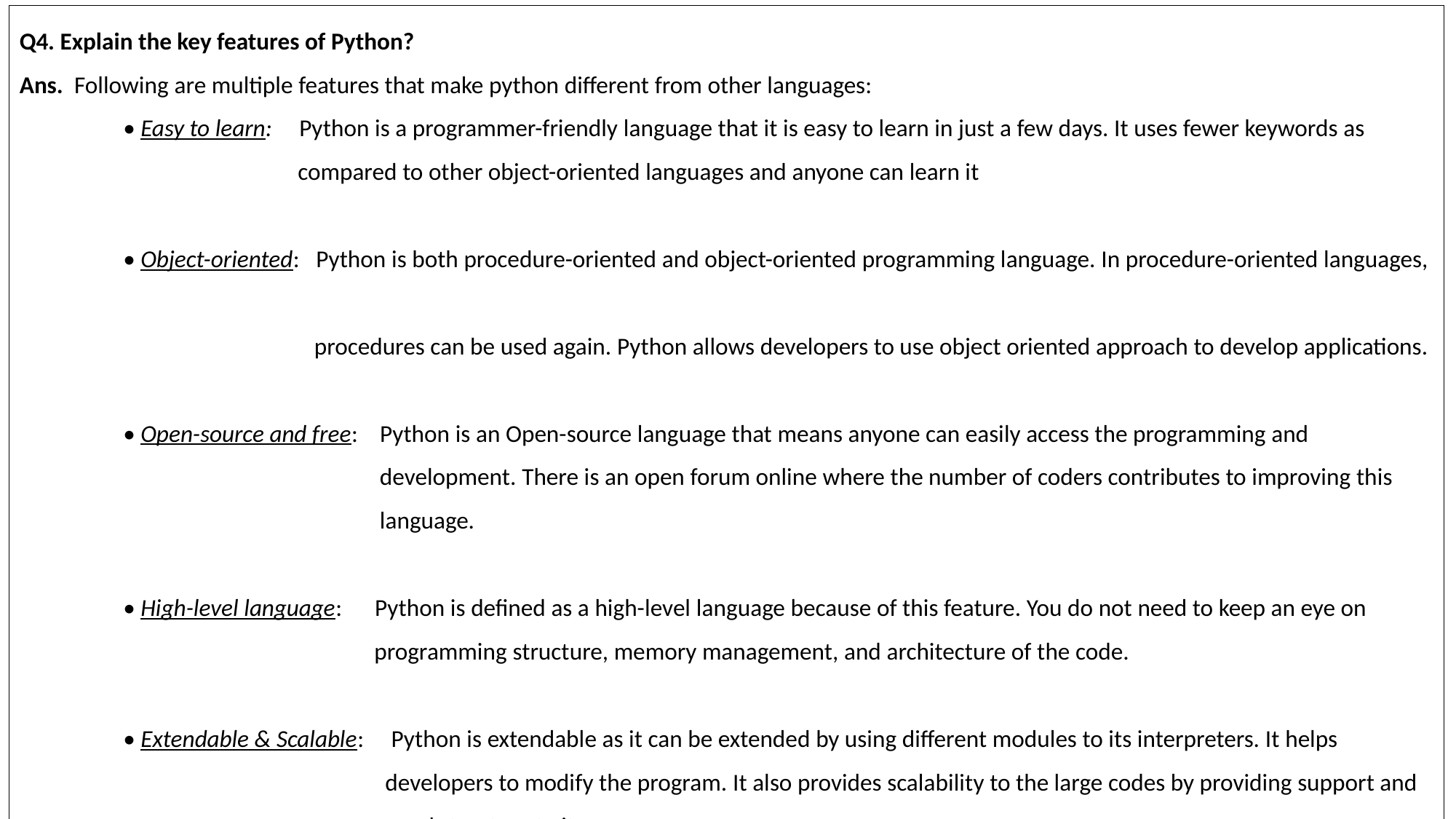

Q4. Explain the key features of Python?
Ans.  Following are multiple features that make python different from other languages:
                   • Easy to learn:     Python is a programmer-friendly language that it is easy to learn in just a few days. It uses fewer keywords as
                                                   compared to other object-oriented languages and anyone can learn it

                   • Object-oriented:   Python is both procedure-oriented and object-oriented programming language. In procedure-oriented languages,
                                                      procedures can be used again. Python allows developers to use object oriented approach to develop applications.

                   • Open-source and free:    Python is an Open-source language that means anyone can easily access the programming and
                                                                  development. There is an open forum online where the number of coders contributes to improving this
                                                                  language.

                   • High-level language:      Python is defined as a high-level language because of this feature. You do not need to keep an eye on
                                                                 programming structure, memory management, and architecture of the code.

                   • Extendable & Scalable:     Python is extendable as it can be extended by using different modules to its interpreters. It helps
                                                                   developers to modify the program. It also provides scalability to the large codes by providing support and
                                                                   good structure to it.